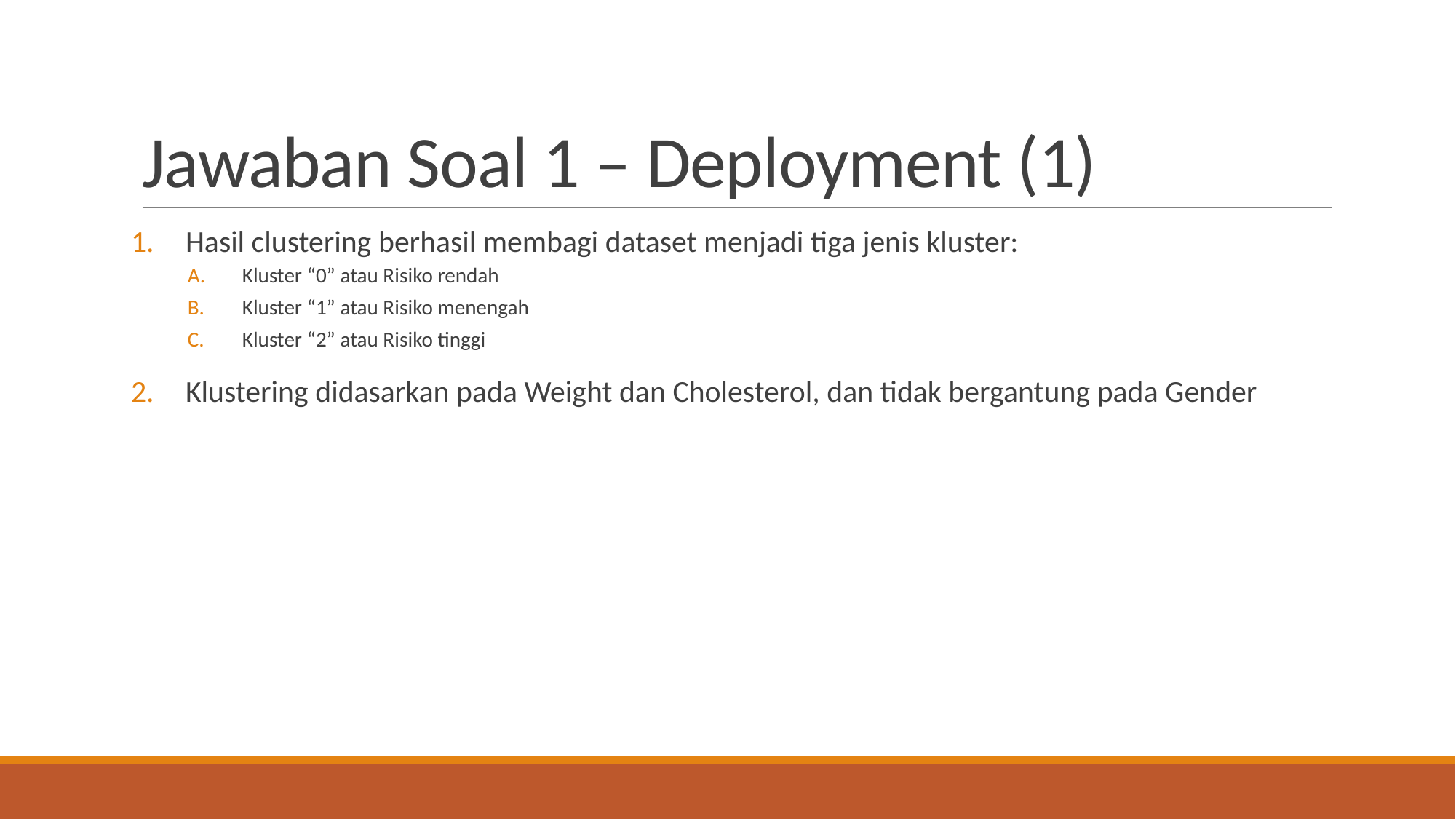

# Jawaban Soal 1 – Deployment (1)
Hasil clustering berhasil membagi dataset menjadi tiga jenis kluster:
Kluster “0” atau Risiko rendah
Kluster “1” atau Risiko menengah
Kluster “2” atau Risiko tinggi
Klustering didasarkan pada Weight dan Cholesterol, dan tidak bergantung pada Gender